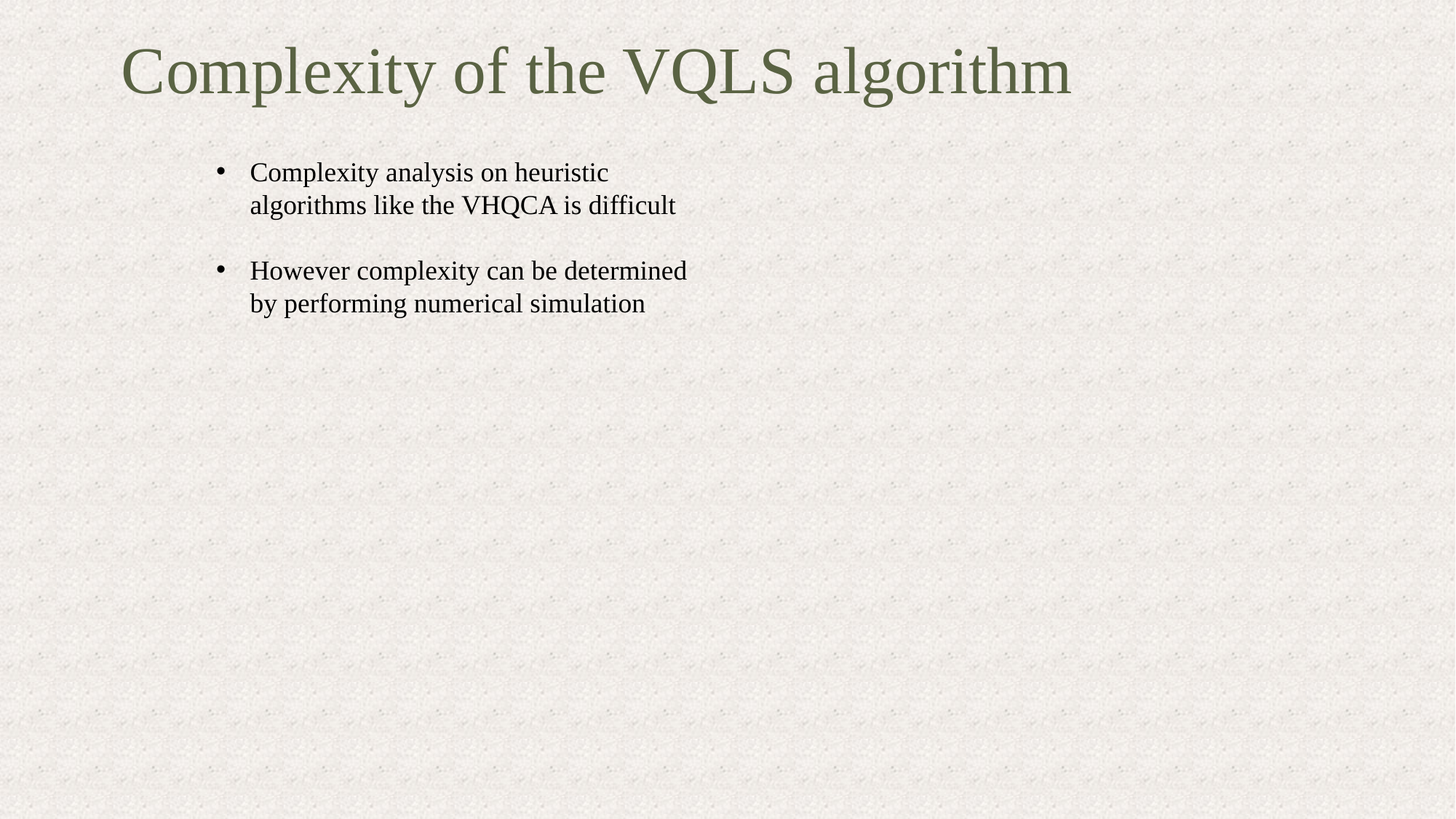

Complexity of the VQLS algorithm
Complexity analysis on heuristic algorithms like the VHQCA is difficult

However complexity can be determined by performing numerical simulation